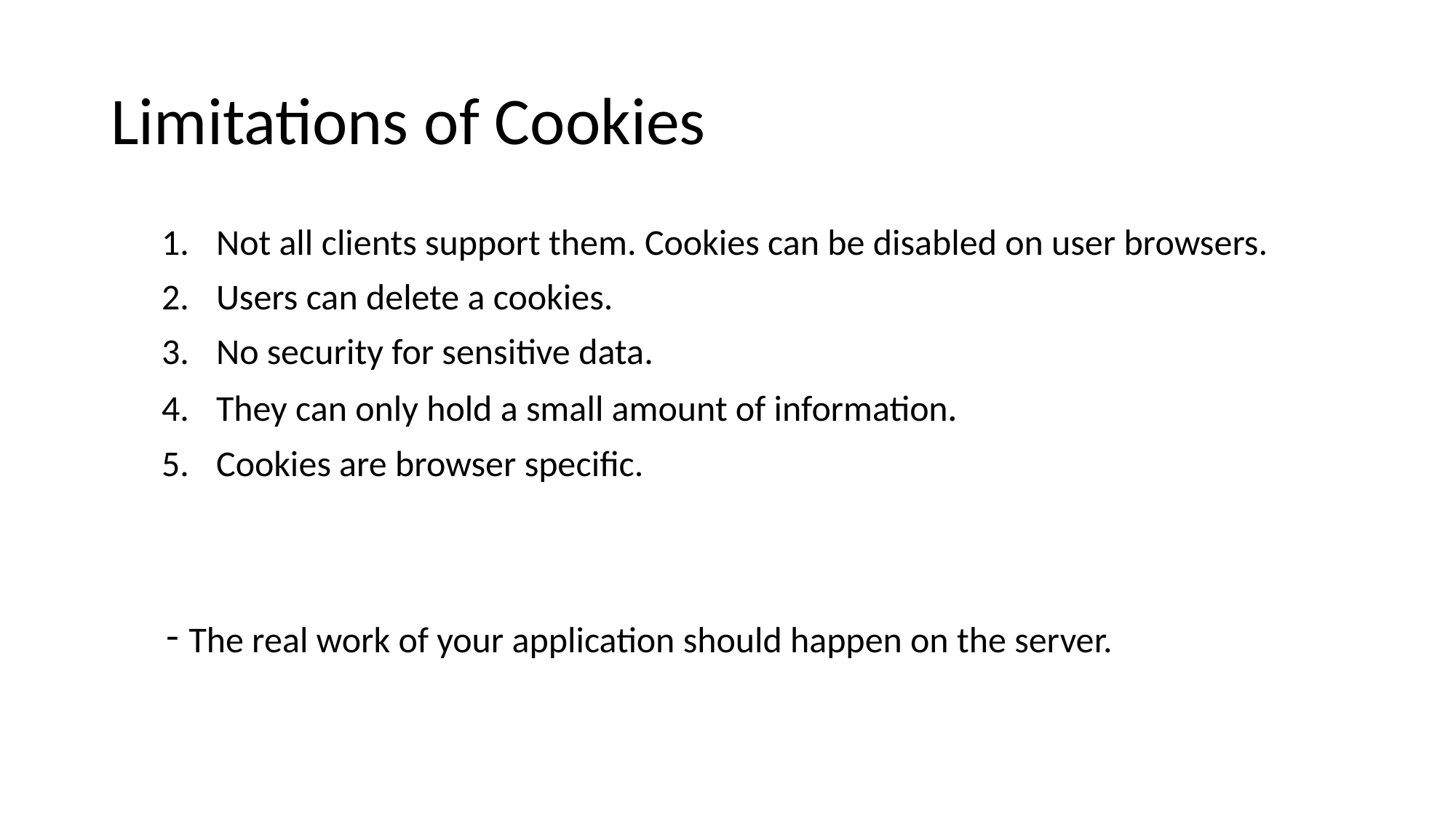

# Limitations of Cookies
Not all clients support them. Cookies can be disabled on user browsers.
Users can delete a cookies.
No security for sensitive data.
They can only hold a small amount of information.
Cookies are browser specific.

The real work of your application should happen on the server.